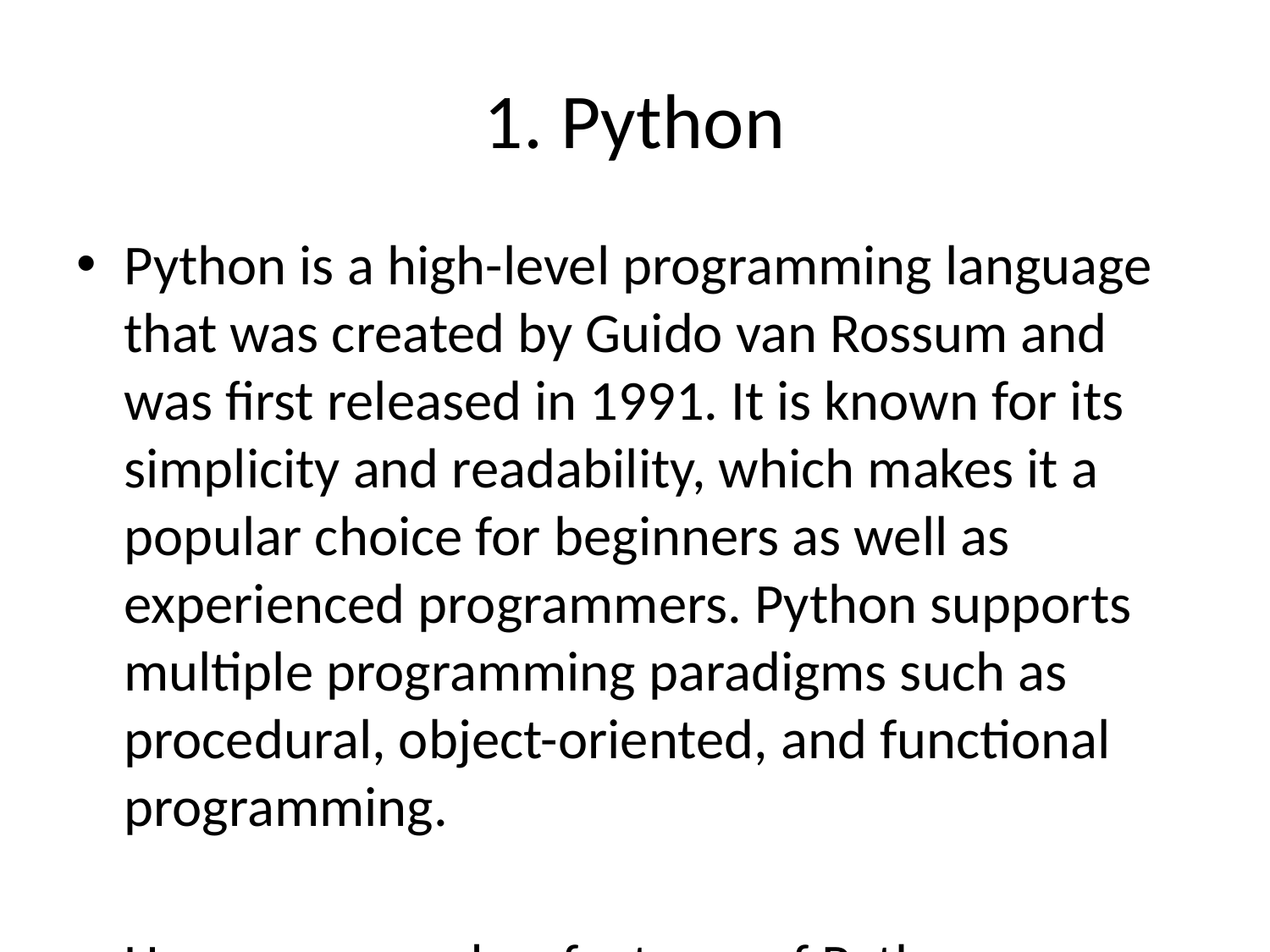

# 1. Python
Python is a high-level programming language that was created by Guido van Rossum and was first released in 1991. It is known for its simplicity and readability, which makes it a popular choice for beginners as well as experienced programmers. Python supports multiple programming paradigms such as procedural, object-oriented, and functional programming.

Here are some key features of Python:

1. **Readable and Simple Syntax:** Python code is easy to read and write, making it ideal for beginners and experts alike. It uses indentation to define code blocks, which enforces good coding practices and readability.

2. **Interpreted Language:** Python is an interpreted language, meaning that the code is executed line by line by the Python interpreter without the need for compilation. This makes development and debugging faster.

3. **Dynamic Typing:** Python is dynamically typed, which means that you don't have to explicitly declare variable types. This allows for greater flexibility but can sometimes lead to runtime errors.

4. **Large Standard Library:** Python comes with a large standard library that provides support for many common programming tasks, such as file I/O, networking, and data manipulation. This minimizes the need for third-party libraries in many cases.

5. **Cross-platform:** Python is available on all major operating systems, including Windows, macOS, and Linux, making it a versatile choice for developing applications that need to run on different platforms.

6. **Extensible:** Python supports the integration of other languages like C and C++, allowing developers to optimize performance-critical parts of their code.

7. **Community Support:** Python has a large and active community of developers who contribute to libraries, frameworks, and tools that extend the capabilities of the language.

Python is widely used for web development, data analysis, artificial intelligence, machine learning, scientific computing, automation, and more. Popular frameworks and libraries like Django, Flask, NumPy, and pandas have made Python even more valuable for different domains.